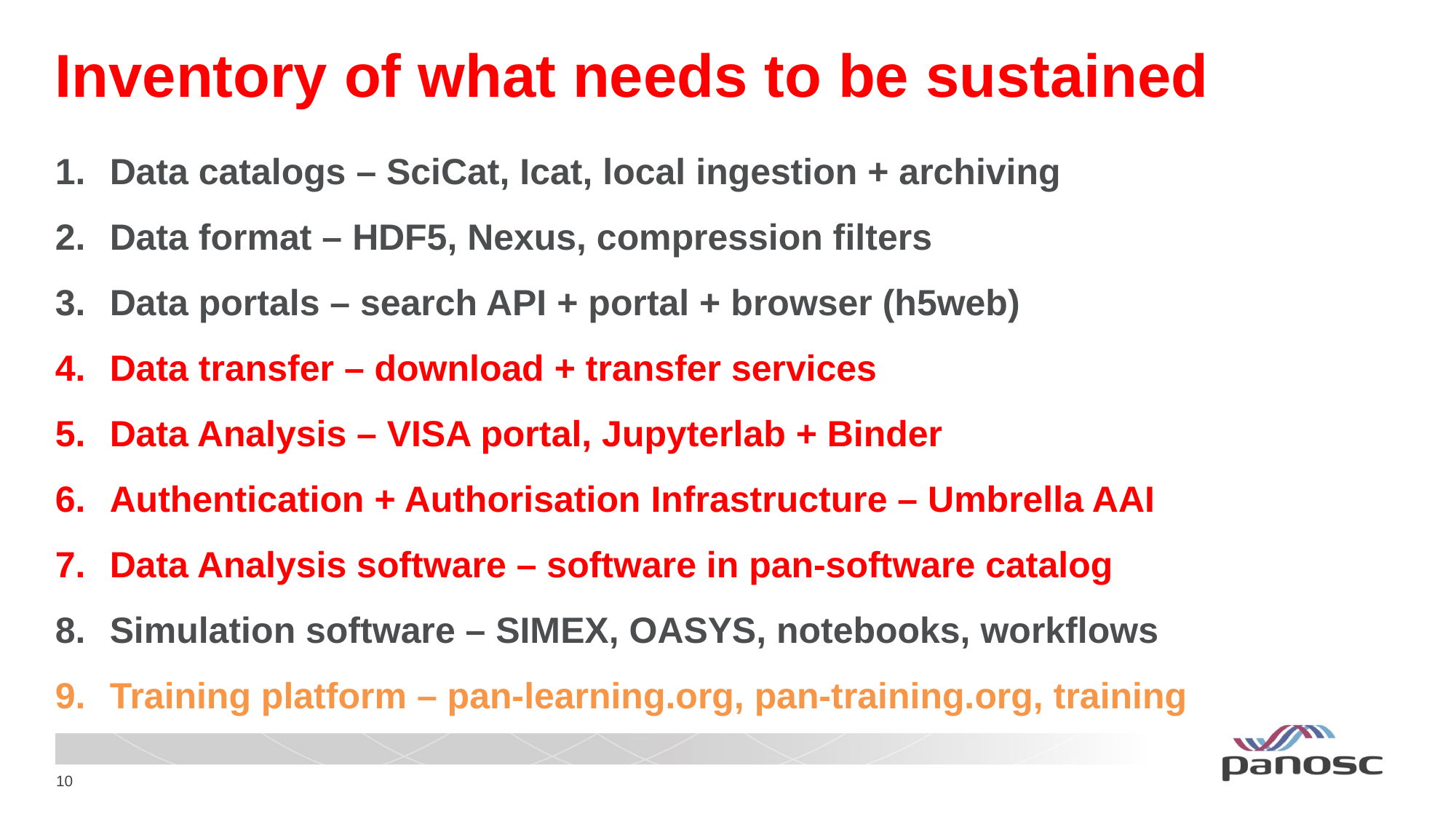

# Inventory of what needs to be sustained
Data catalogs – SciCat, Icat, local ingestion + archiving
Data format – HDF5, Nexus, compression filters
Data portals – search API + portal + browser (h5web)
Data transfer – download + transfer services
Data Analysis – VISA portal, Jupyterlab + Binder
Authentication + Authorisation Infrastructure – Umbrella AAI
Data Analysis software – software in pan-software catalog
Simulation software – SIMEX, OASYS, notebooks, workflows
Training platform – pan-learning.org, pan-training.org, training